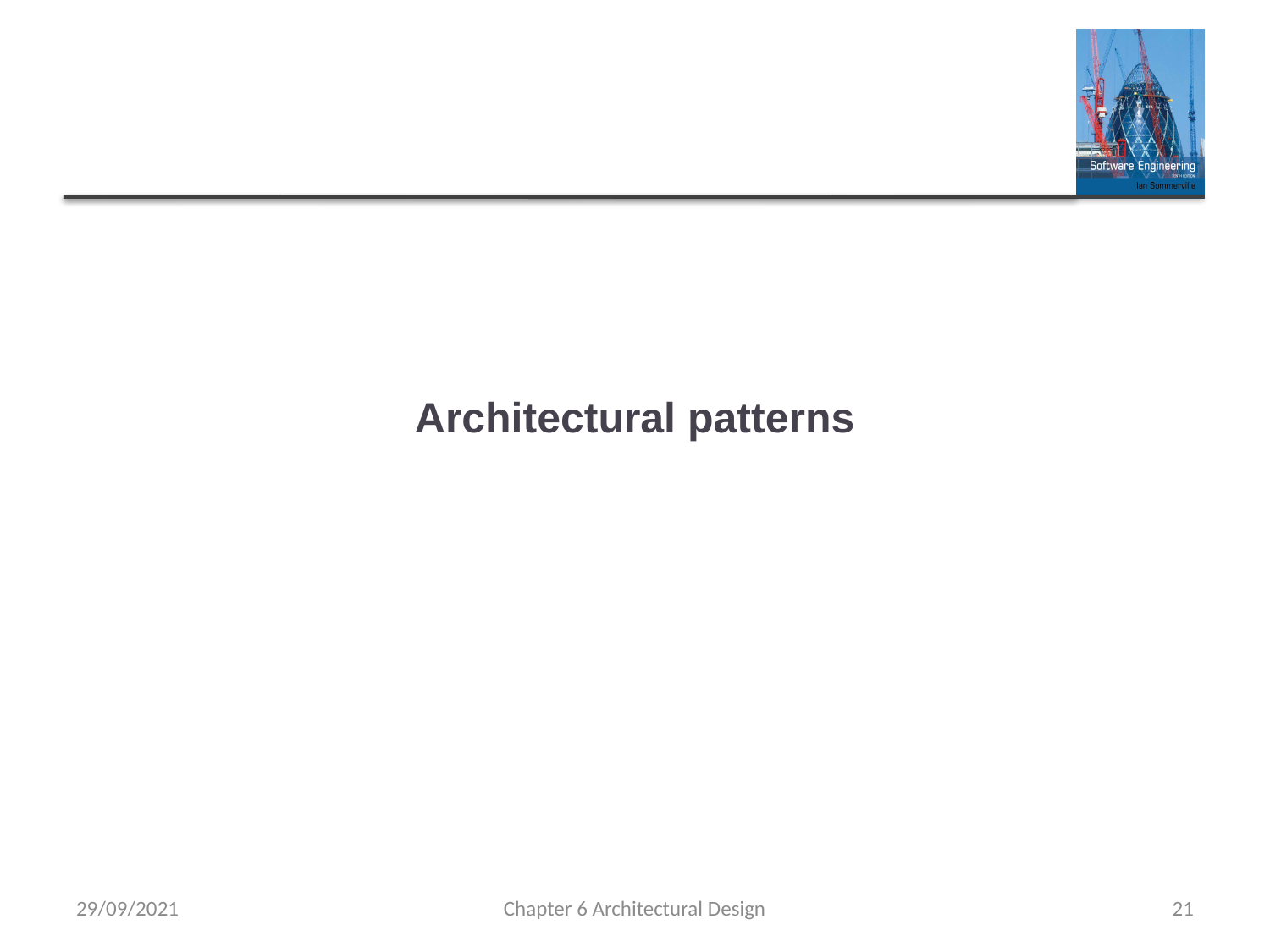

# Architectural patterns
29/09/2021
Chapter 6 Architectural Design
21